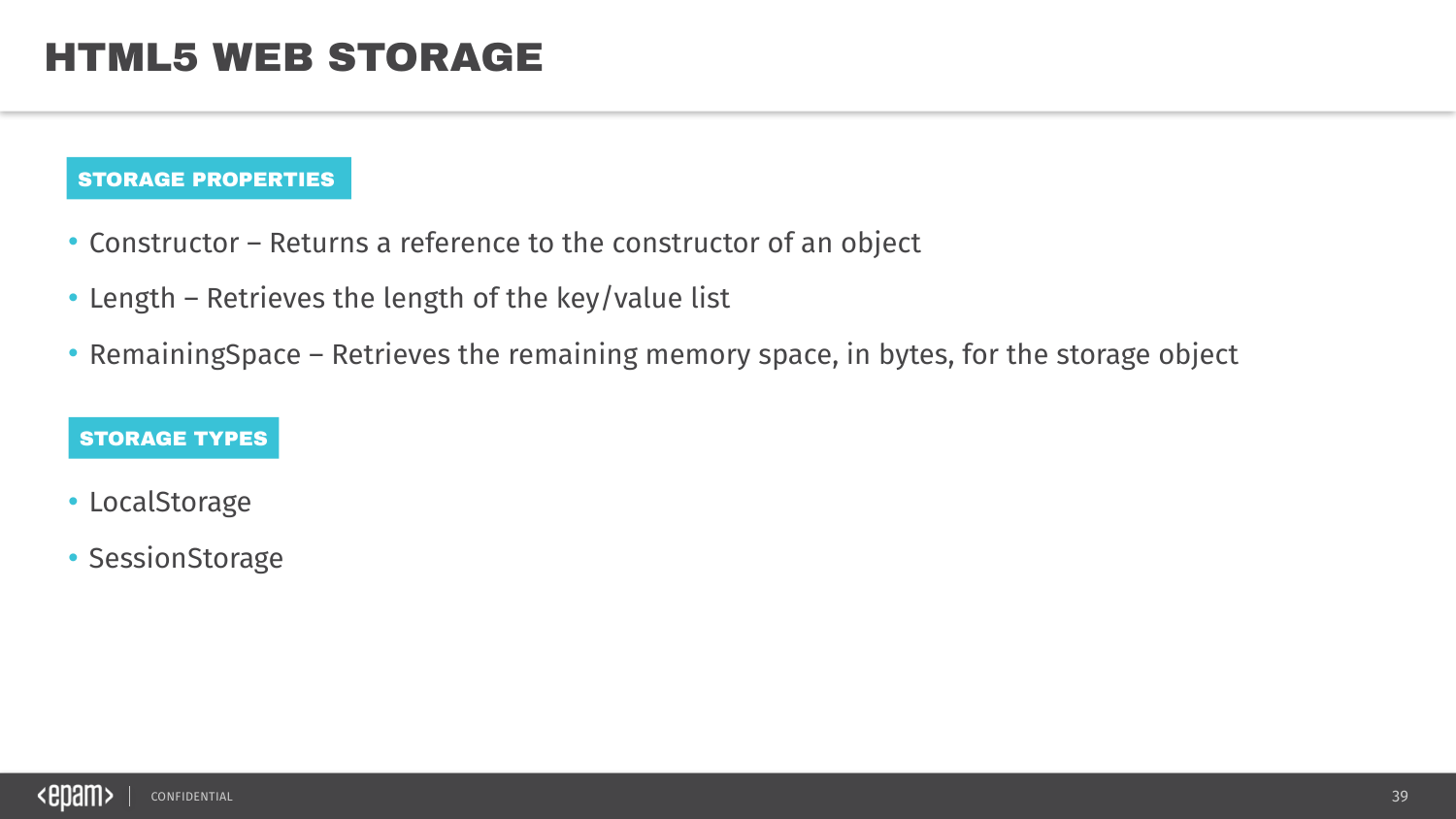

HTML5 WEB STORAGE
STORAGE PROPERTIES
Constructor – Returns a reference to the constructor of an object
Length – Retrieves the length of the key/value list
RemainingSpace – Retrieves the remaining memory space, in bytes, for the storage object
STORAGE TYPES
LocalStorage
SessionStorage